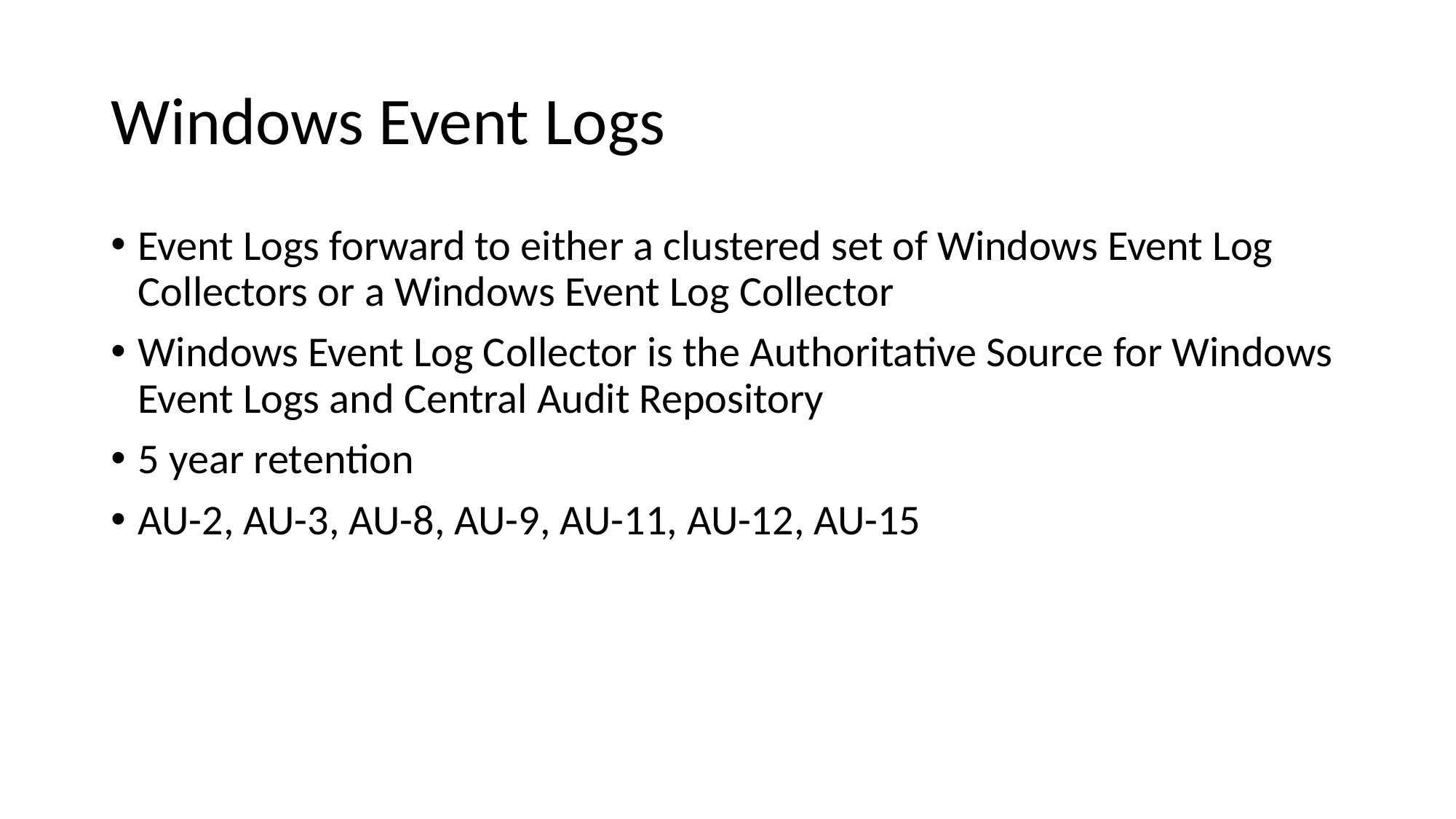

# Windows Event Logs
Event Logs forward to either a clustered set of Windows Event Log Collectors or a Windows Event Log Collector
Windows Event Log Collector is the Authoritative Source for Windows Event Logs and Central Audit Repository
5 year retention
AU-2, AU-3, AU-8, AU-9, AU-11, AU-12, AU-15